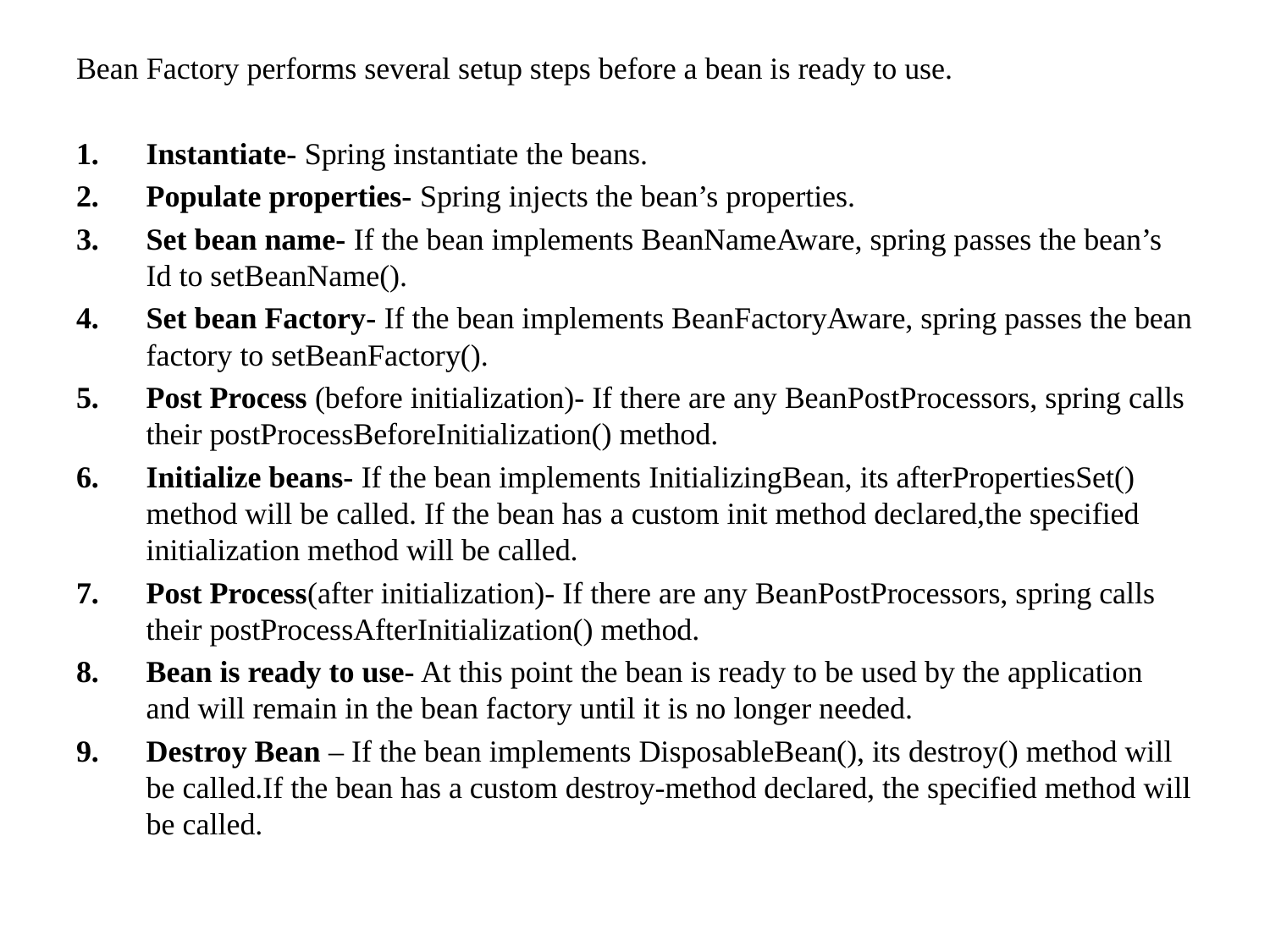

Bean Factory performs several setup steps before a bean is ready to use.

Instantiate- Spring instantiate the beans.
Populate properties- Spring injects the bean’s properties.
Set bean name- If the bean implements BeanNameAware, spring passes the bean’s Id to setBeanName().
Set bean Factory- If the bean implements BeanFactoryAware, spring passes the bean factory to setBeanFactory().
Post Process (before initialization)- If there are any BeanPostProcessors, spring calls their postProcessBeforeInitialization() method.
Initialize beans- If the bean implements InitializingBean, its afterPropertiesSet() method will be called. If the bean has a custom init method declared,the specified initialization method will be called.
Post Process(after initialization)- If there are any BeanPostProcessors, spring calls their postProcessAfterInitialization() method.
Bean is ready to use- At this point the bean is ready to be used by the application and will remain in the bean factory until it is no longer needed.
Destroy Bean – If the bean implements DisposableBean(), its destroy() method will be called.If the bean has a custom destroy-method declared, the specified method will be called.